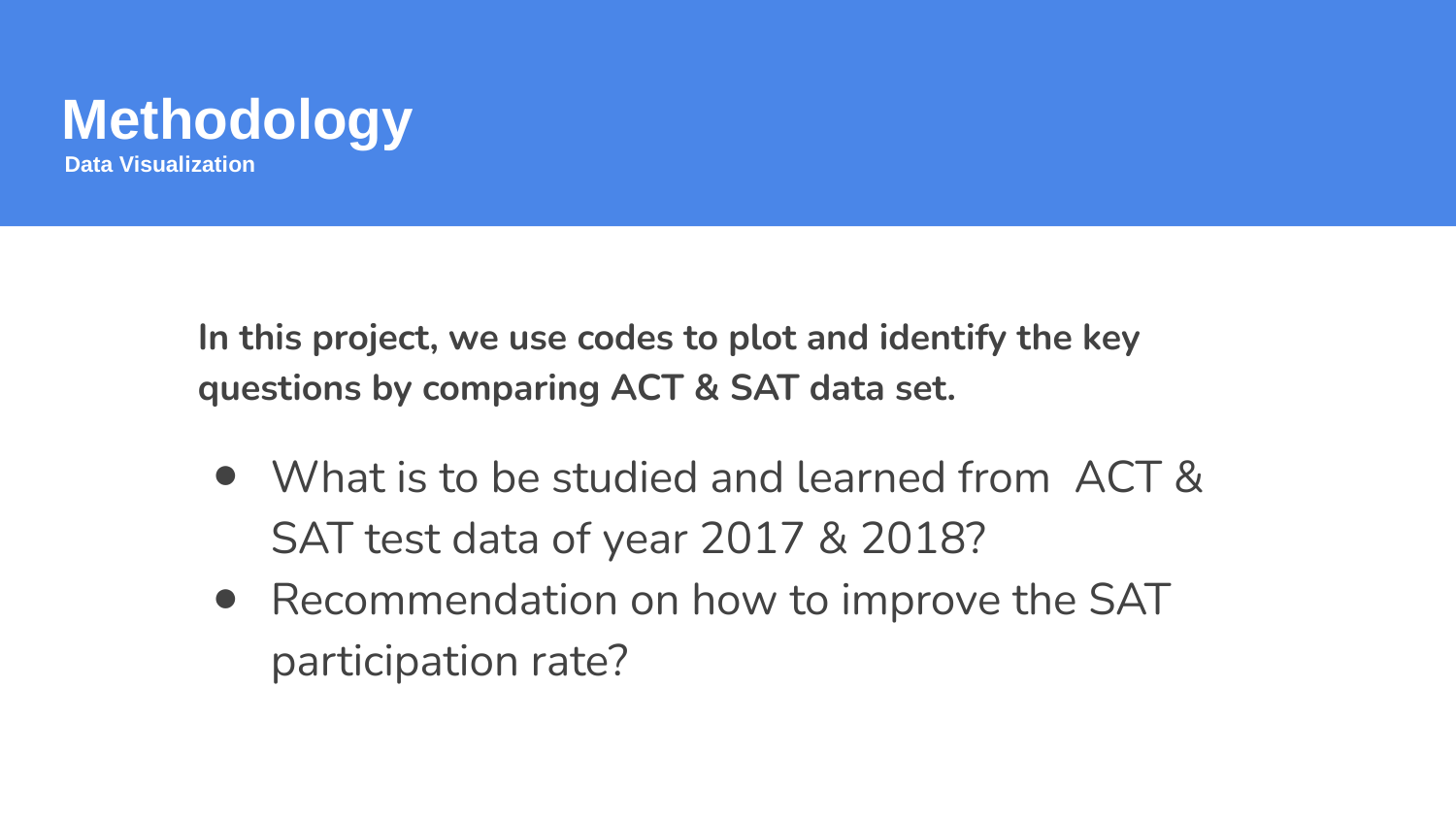

# Methodology
         Data Visualization
In this project, we use codes to plot and identify the key questions by comparing ACT & SAT data set.
What is to be studied and learned from  ACT & SAT test data of year 2017 & 2018?
Recommendation on how to improve the SAT participation rate?